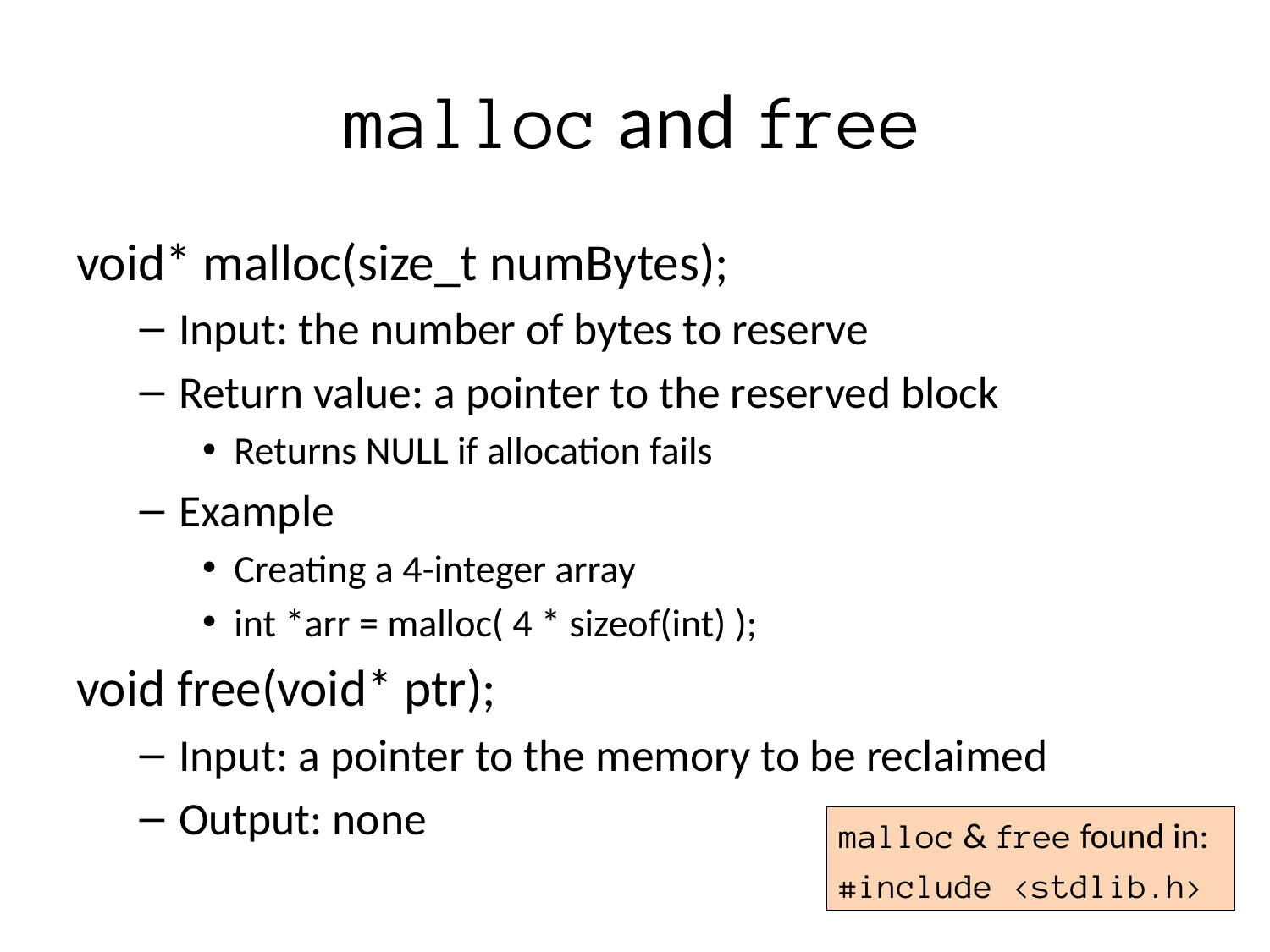

# malloc and free
void* malloc(size_t numBytes);
Input: the number of bytes to reserve
Return value: a pointer to the reserved block
Returns NULL if allocation fails
Example
Creating a 4-integer array
int *arr = malloc( 4 * sizeof(int) );
void free(void* ptr);
Input: a pointer to the memory to be reclaimed
Output: none
malloc & free found in:
#include <stdlib.h>